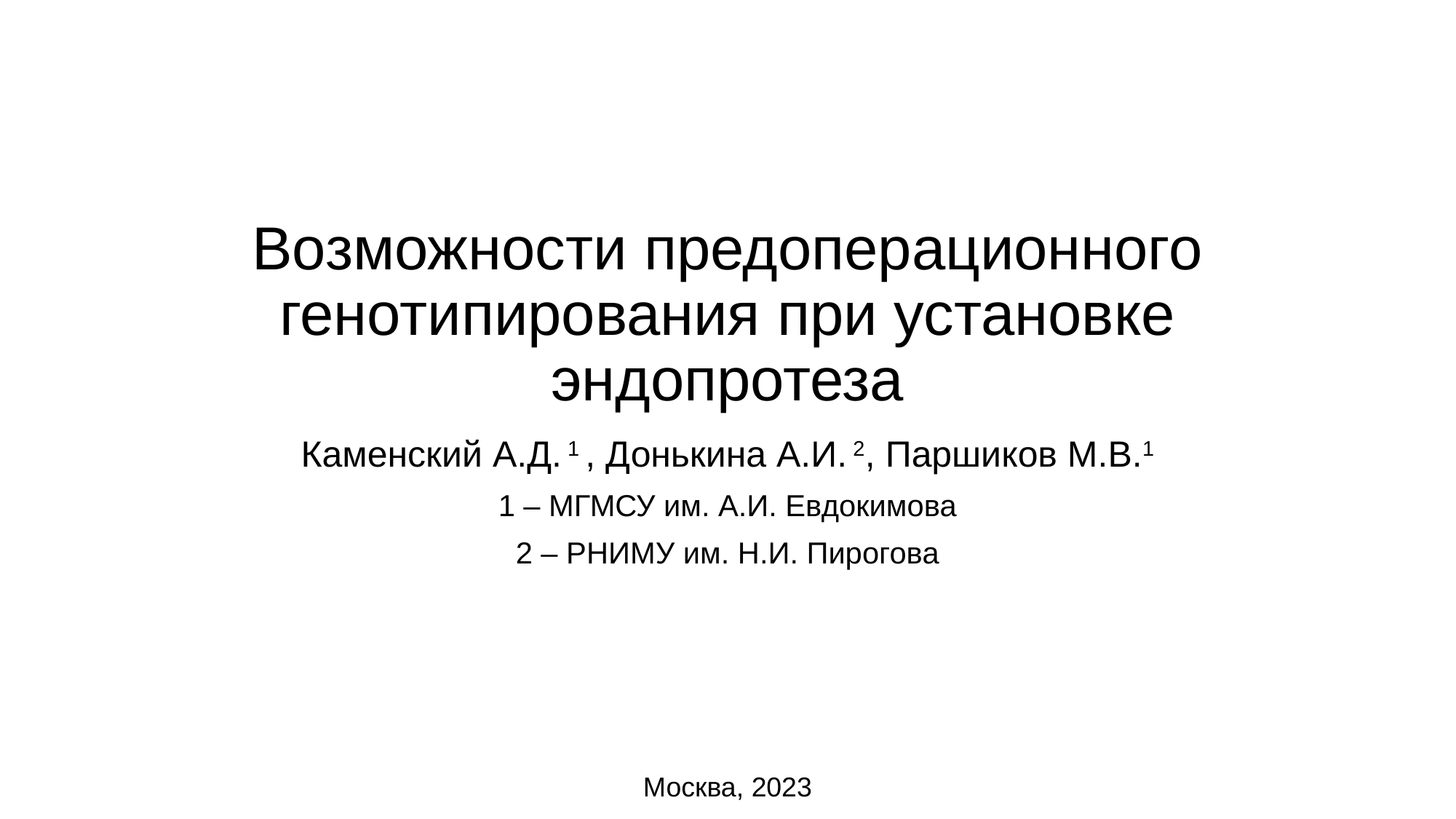

# Возможности предоперационного генотипирования при установке эндопротеза
Каменский А.Д. 1 , Донькина А.И. 2, Паршиков М.В.1
1 – МГМСУ им. А.И. Евдокимова
2 – РНИМУ им. Н.И. Пирогова
Москва, 2023